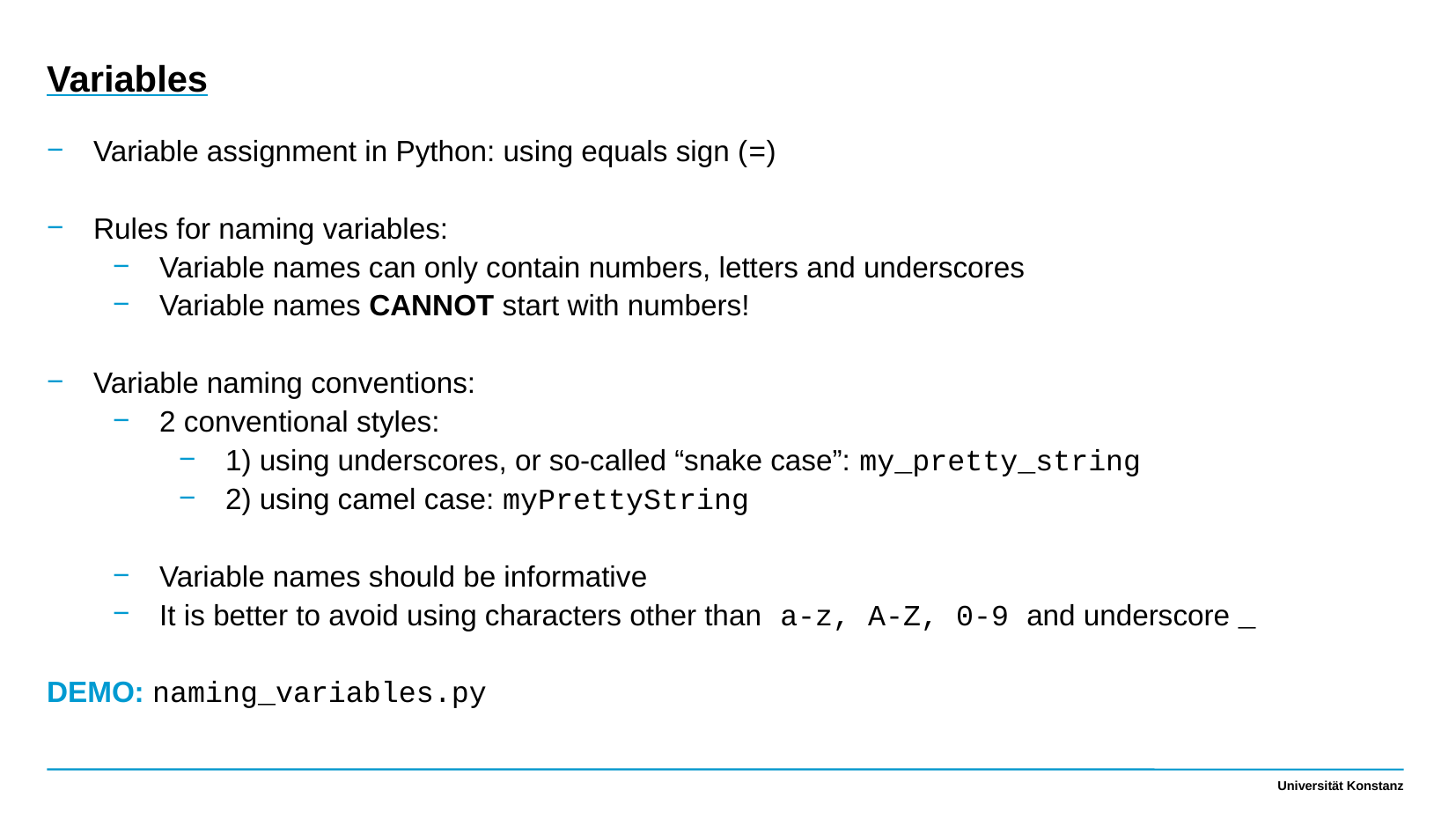

Variables
Variable assignment in Python: using equals sign (=)

Rules for naming variables:
Variable names can only contain numbers, letters and underscores
Variable names CANNOT start with numbers!

Variable naming conventions:
2 conventional styles:
1) using underscores, or so-called “snake case”: my_pretty_string
2) using camel case: myPrettyString

Variable names should be informative
It is better to avoid using characters other than a-z, A-Z, 0-9 and underscore _

DEMO: naming_variables.py